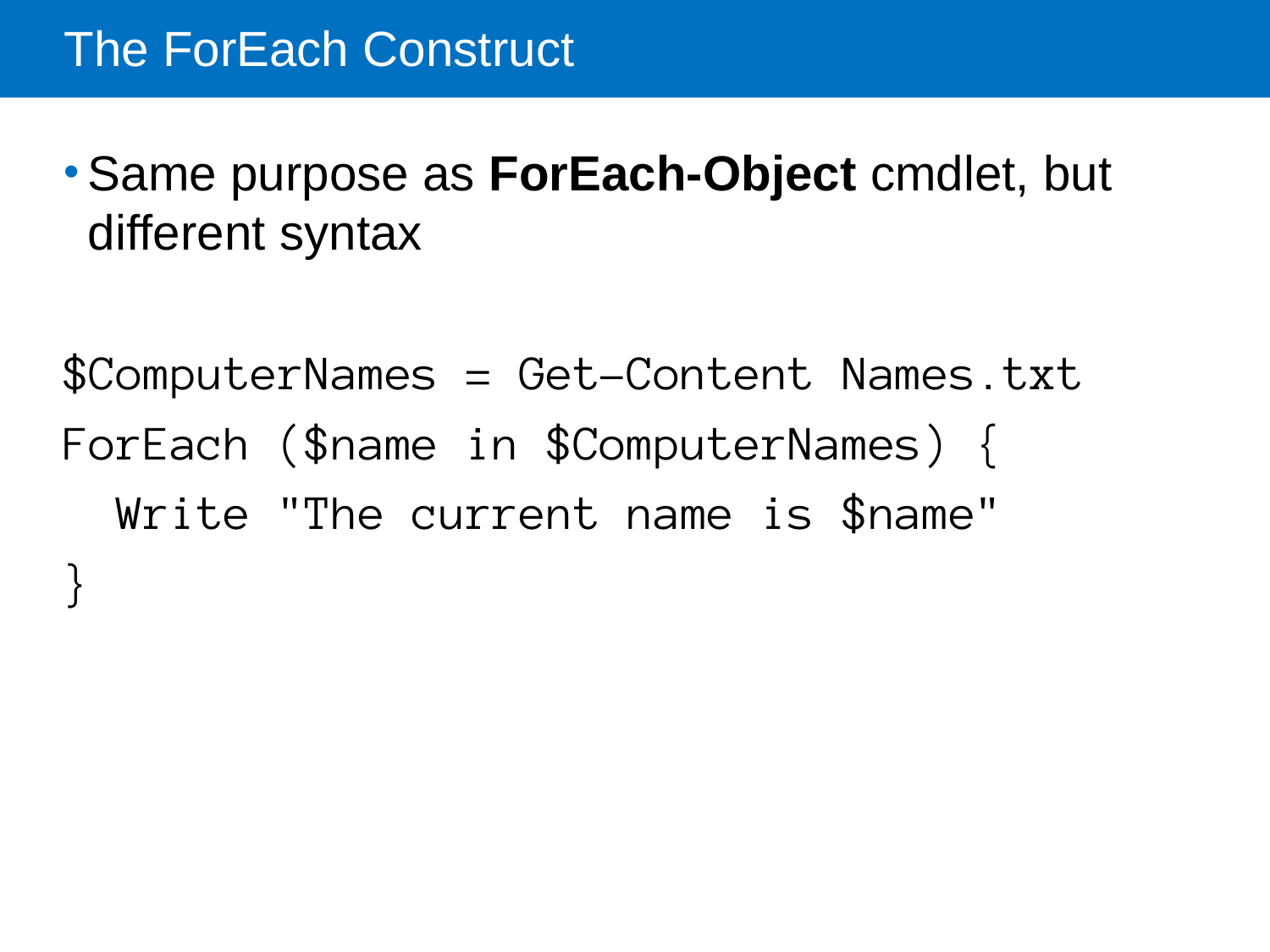

# The ForEach Construct
Same purpose as ForEach-Object cmdlet, but different syntax

$ComputerNames = Get-Content Names.txt
ForEach ($name in $ComputerNames) {
  Write "The current name is $name"
}